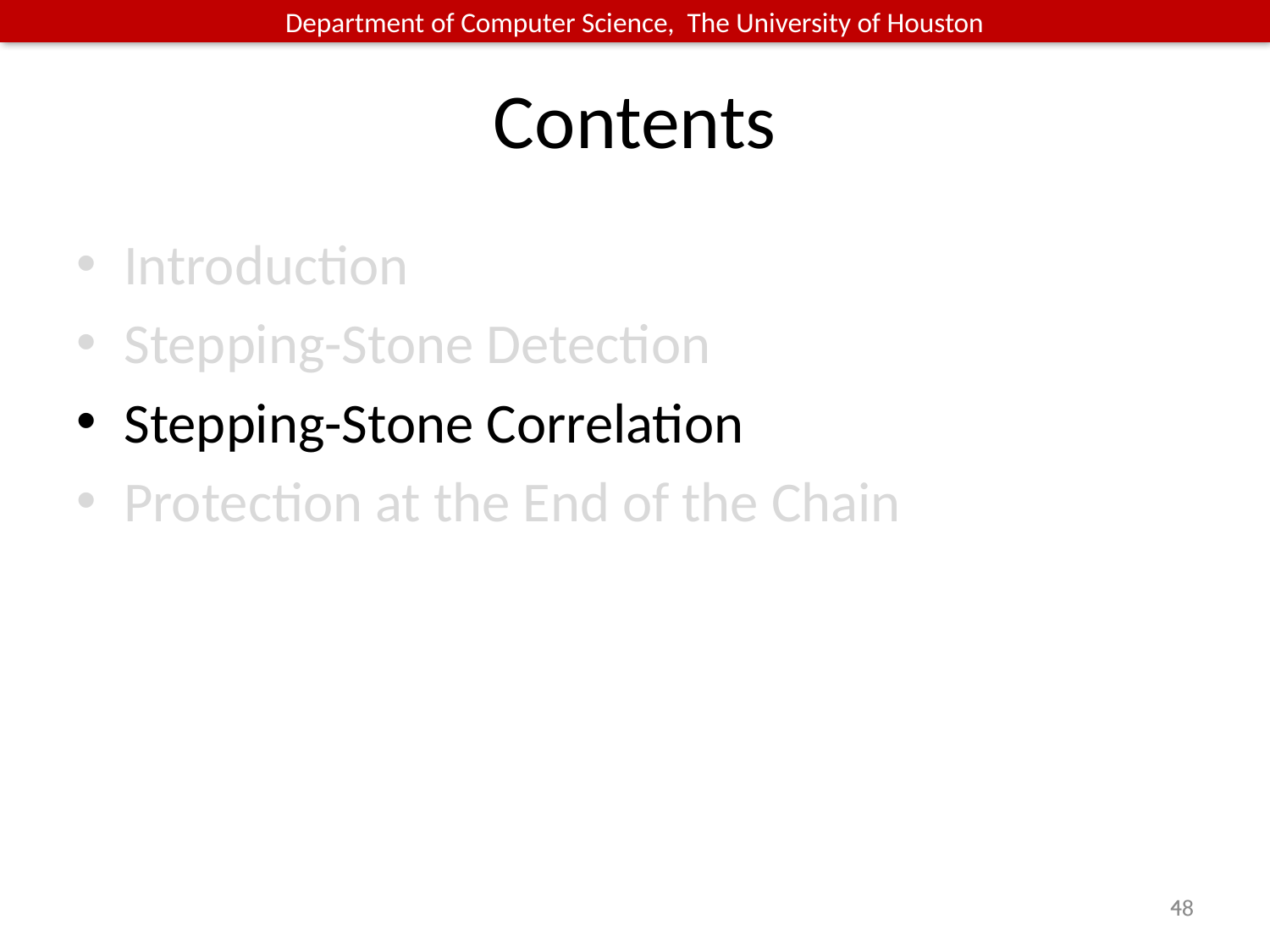

# Contents
Introduction
Stepping-Stone Detection
Stepping-Stone Correlation
Protection at the End of the Chain
48